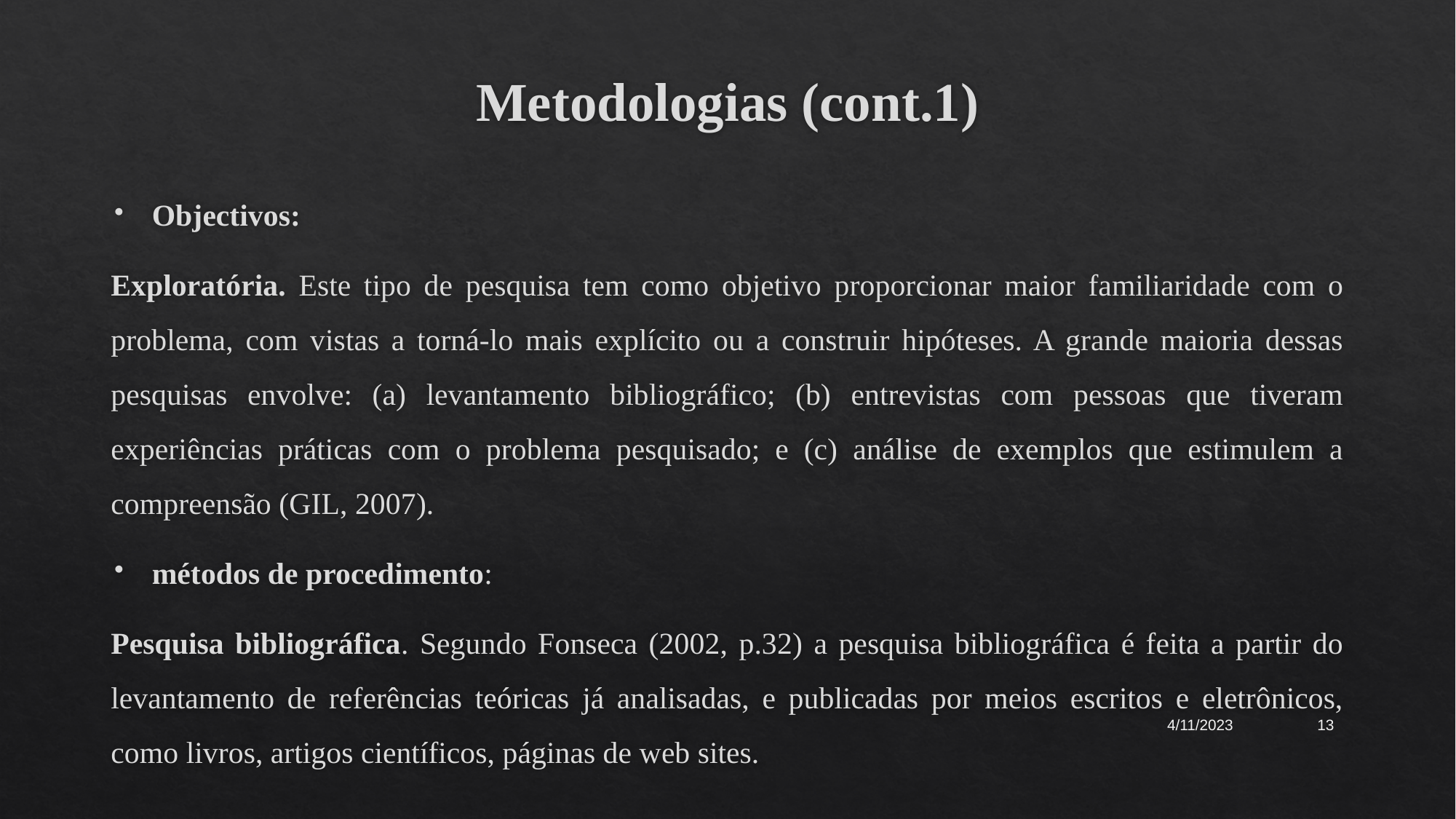

# Metodologias (cont.1)
Objectivos:
Exploratória. Este tipo de pesquisa tem como objetivo proporcionar maior familiaridade com o problema, com vistas a torná-lo mais explícito ou a construir hipóteses. A grande maioria dessas pesquisas envolve: (a) levantamento bibliográfico; (b) entrevistas com pessoas que tiveram experiências práticas com o problema pesquisado; e (c) análise de exemplos que estimulem a compreensão (GIL, 2007).
métodos de procedimento:
Pesquisa bibliográfica. Segundo Fonseca (2002, p.32) a pesquisa bibliográfica é feita a partir do levantamento de referências teóricas já analisadas, e publicadas por meios escritos e eletrônicos, como livros, artigos científicos, páginas de web sites.

4/11/2023
13